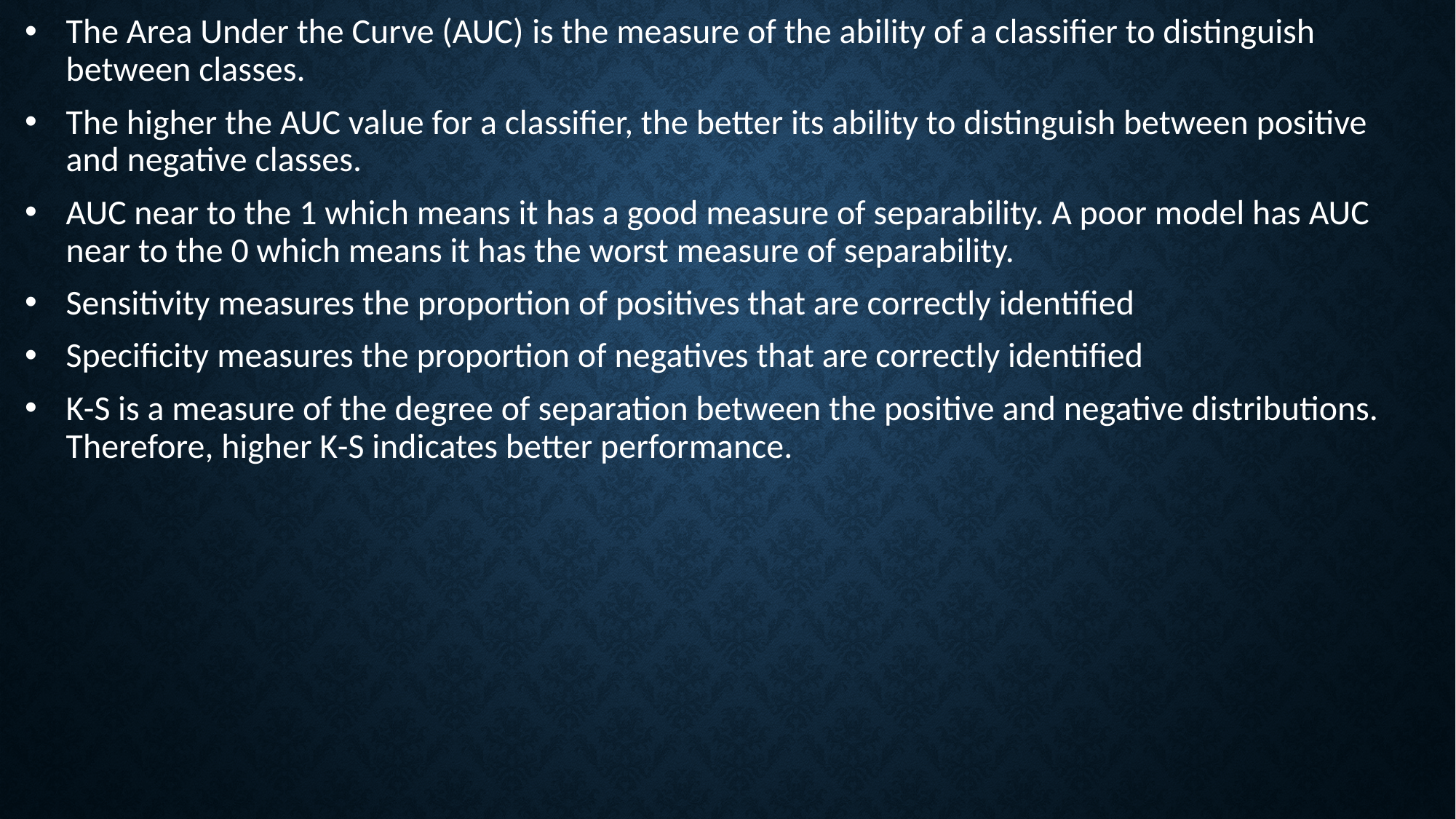

The Area Under the Curve (AUC) is the measure of the ability of a classifier to distinguish between classes.
The higher the AUC value for a classifier, the better its ability to distinguish between positive and negative classes.
AUC near to the 1 which means it has a good measure of separability. A poor model has AUC near to the 0 which means it has the worst measure of separability.
Sensitivity measures the proportion of positives that are correctly identified
Specificity measures the proportion of negatives that are correctly identified
K-S is a measure of the degree of separation between the positive and negative distributions. Therefore, higher K-S indicates better performance.